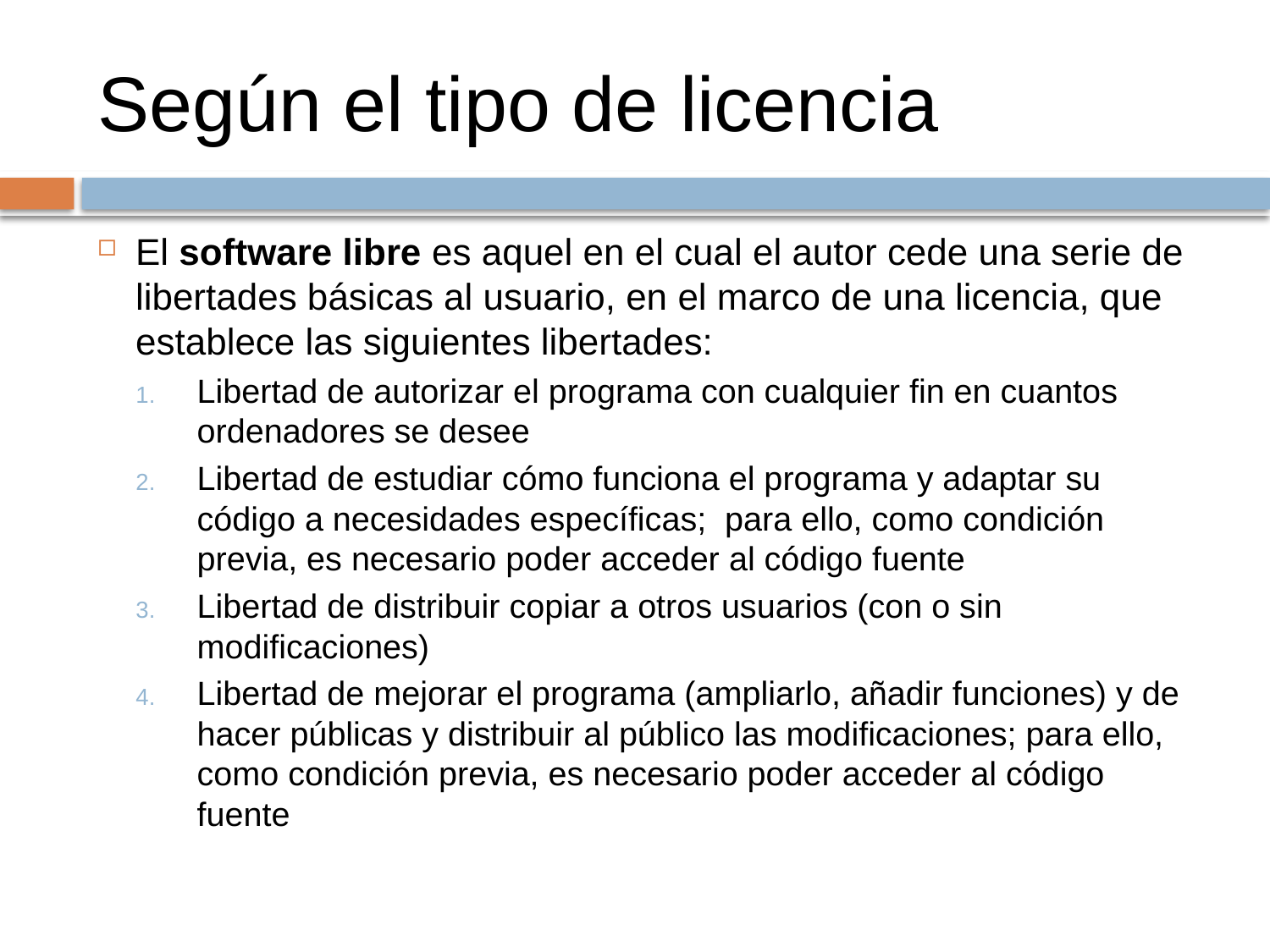

# Según el tipo de licencia
El software libre es aquel en el cual el autor cede una serie de libertades básicas al usuario, en el marco de una licencia, que establece las siguientes libertades:
Libertad de autorizar el programa con cualquier fin en cuantos ordenadores se desee
Libertad de estudiar cómo funciona el programa y adaptar su código a necesidades específicas;  para ello, como condición previa, es necesario poder acceder al código fuente
Libertad de distribuir copiar a otros usuarios (con o sin modificaciones)
Libertad de mejorar el programa (ampliarlo, añadir funciones) y de hacer públicas y distribuir al público las modificaciones; para ello, como condición previa, es necesario poder acceder al código fuente